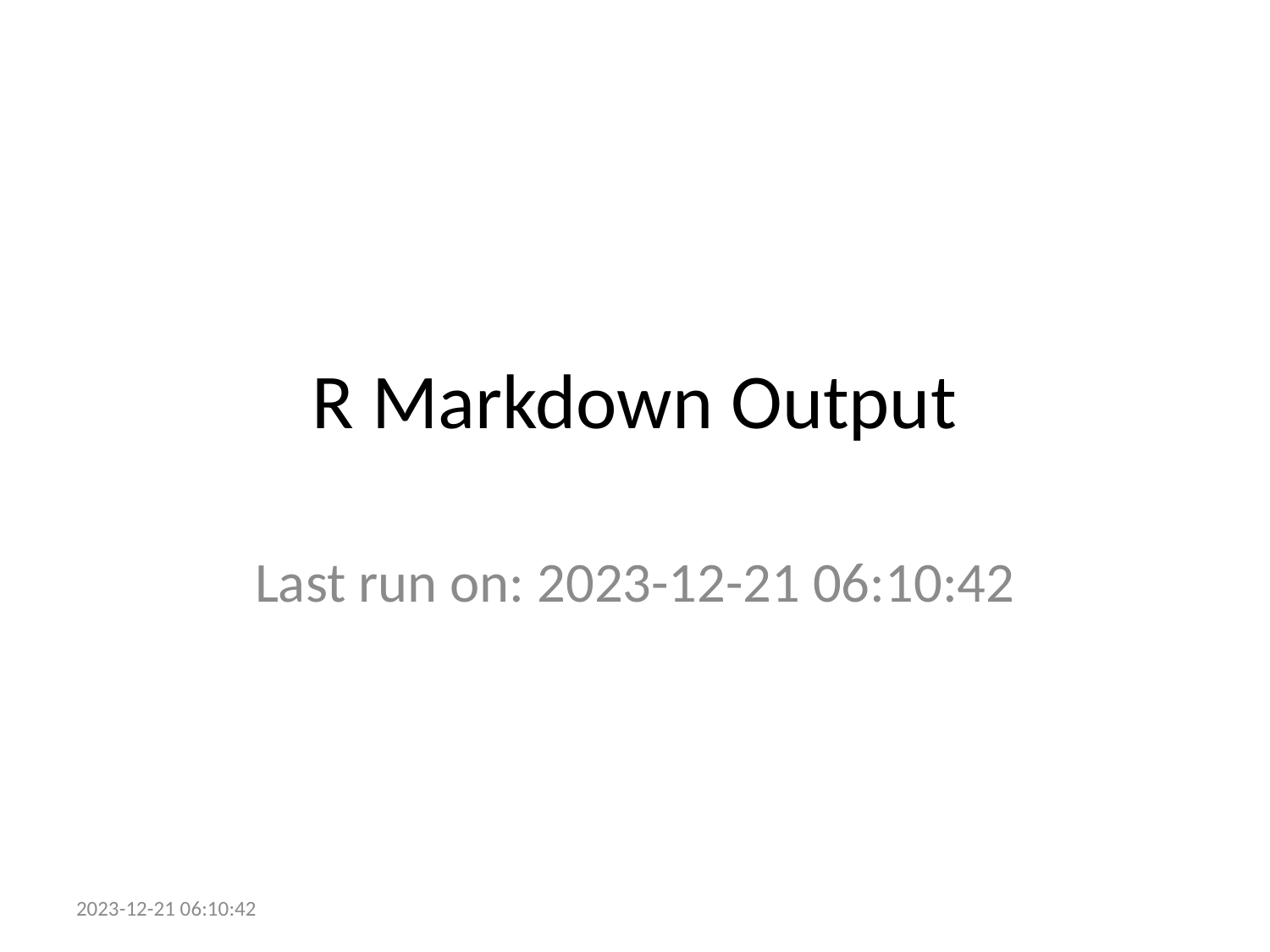

# R Markdown Output
Last run on: 2023-12-21 06:10:42
2023-12-21 06:10:42